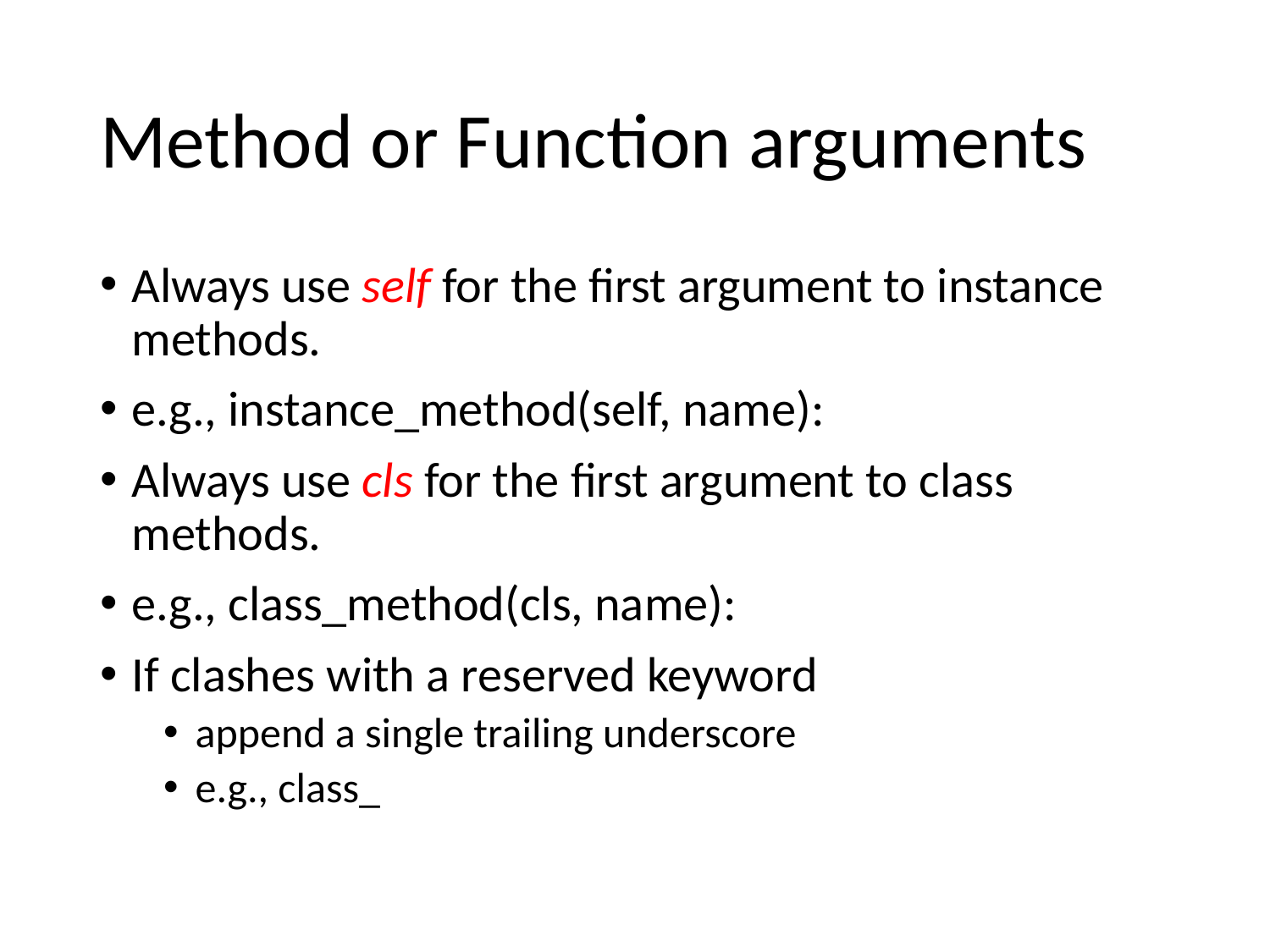

# Method or Function arguments
Always use self for the first argument to instance methods.
e.g., instance_method(self, name):
Always use cls for the first argument to class methods.
e.g., class_method(cls, name):
If clashes with a reserved keyword
append a single trailing underscore
e.g., class_